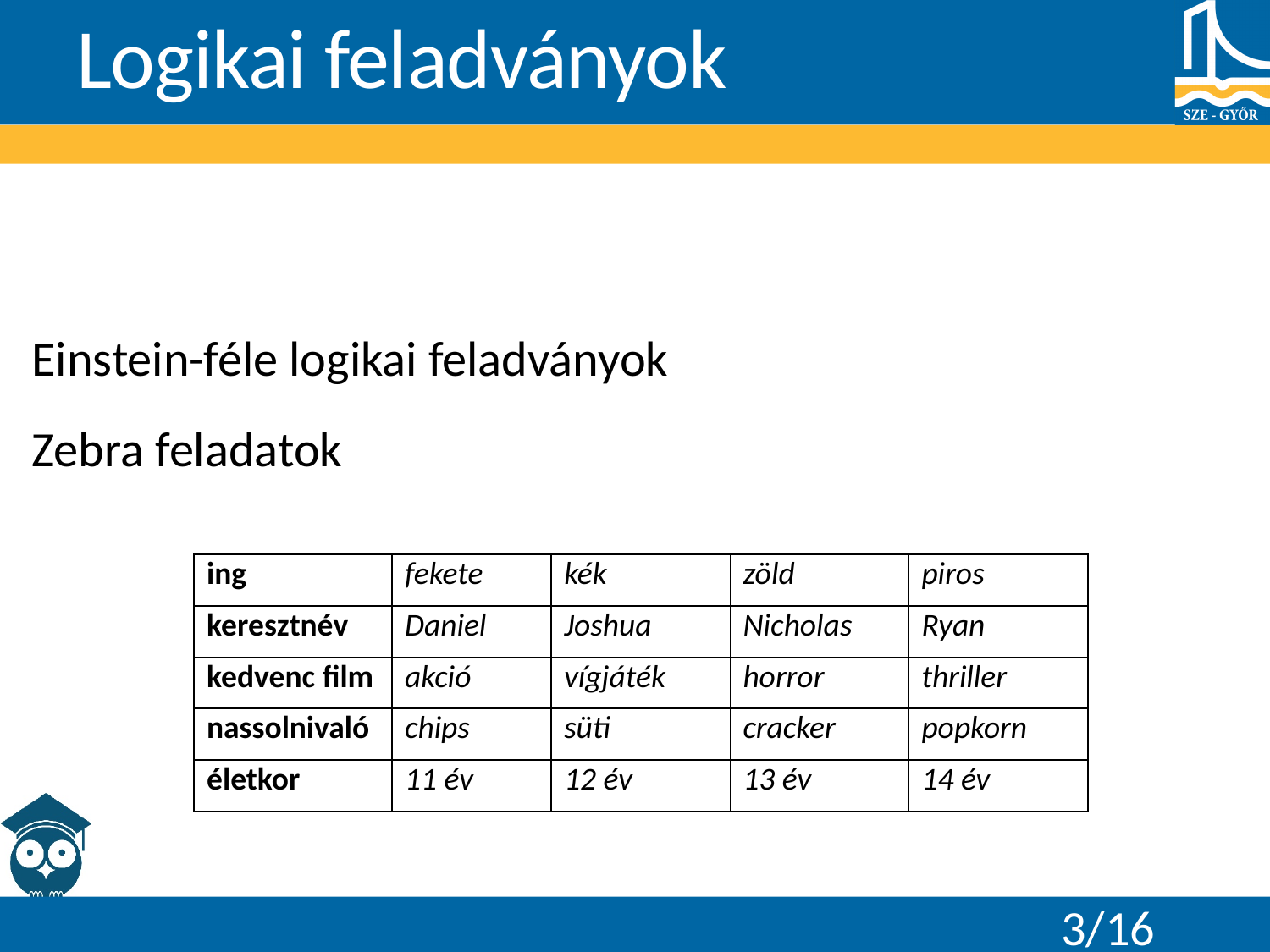

# Logikai feladványok
Einstein-féle logikai feladványok
Zebra feladatok

| ing | fekete | kék | zöld | piros |
| --- | --- | --- | --- | --- |
| keresztnév | Daniel | Joshua | Nicholas | Ryan |
| kedvenc film | akció | vígjáték | horror | thriller |
| nassolnivaló | chips | süti | cracker | popkorn |
| életkor | 11 év | 12 év | 13 év | 14 év |
3/16